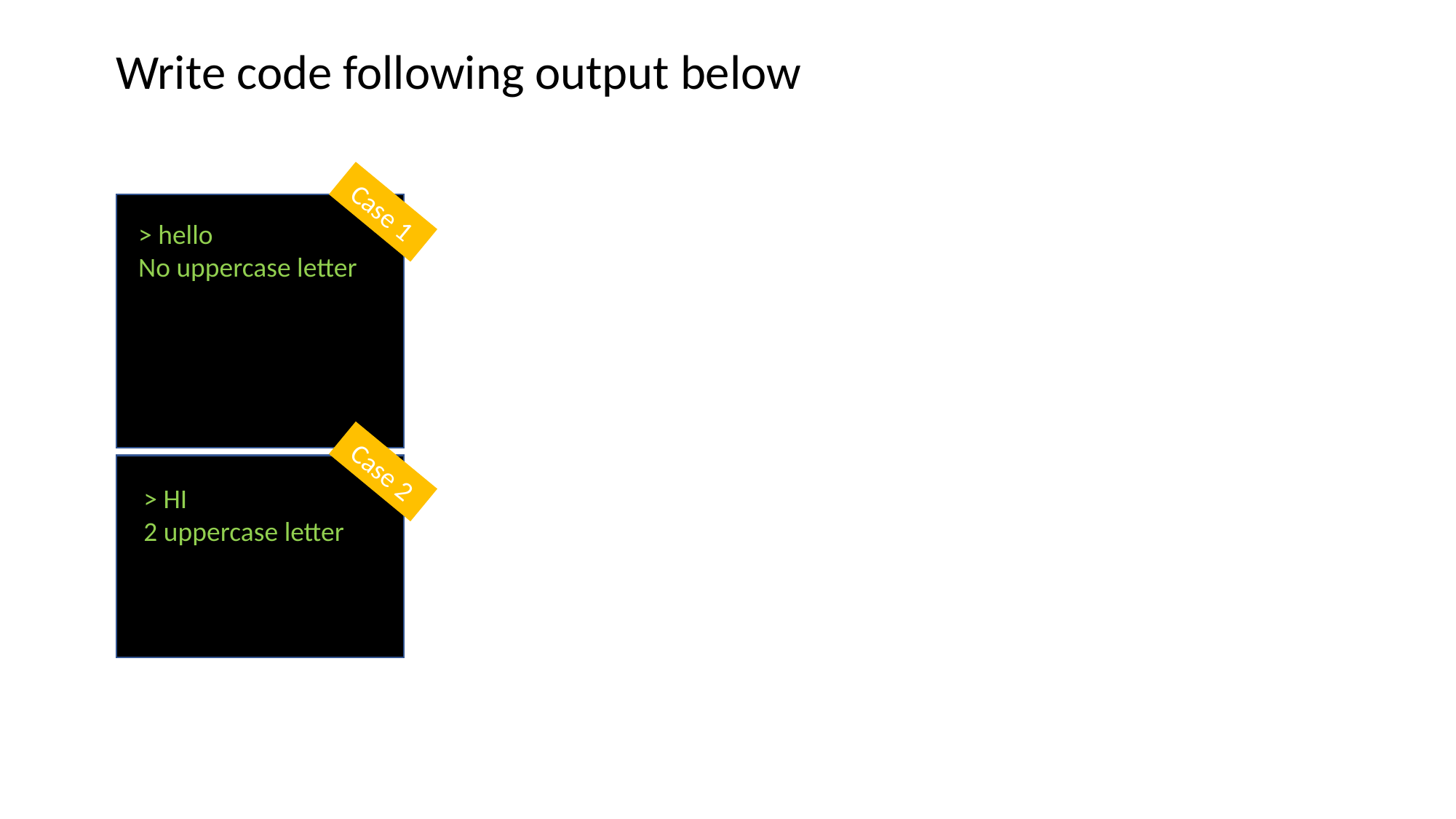

Write code following output below
Case 1

> hello
No uppercase letter
Case 2

> HI
2 uppercase letter